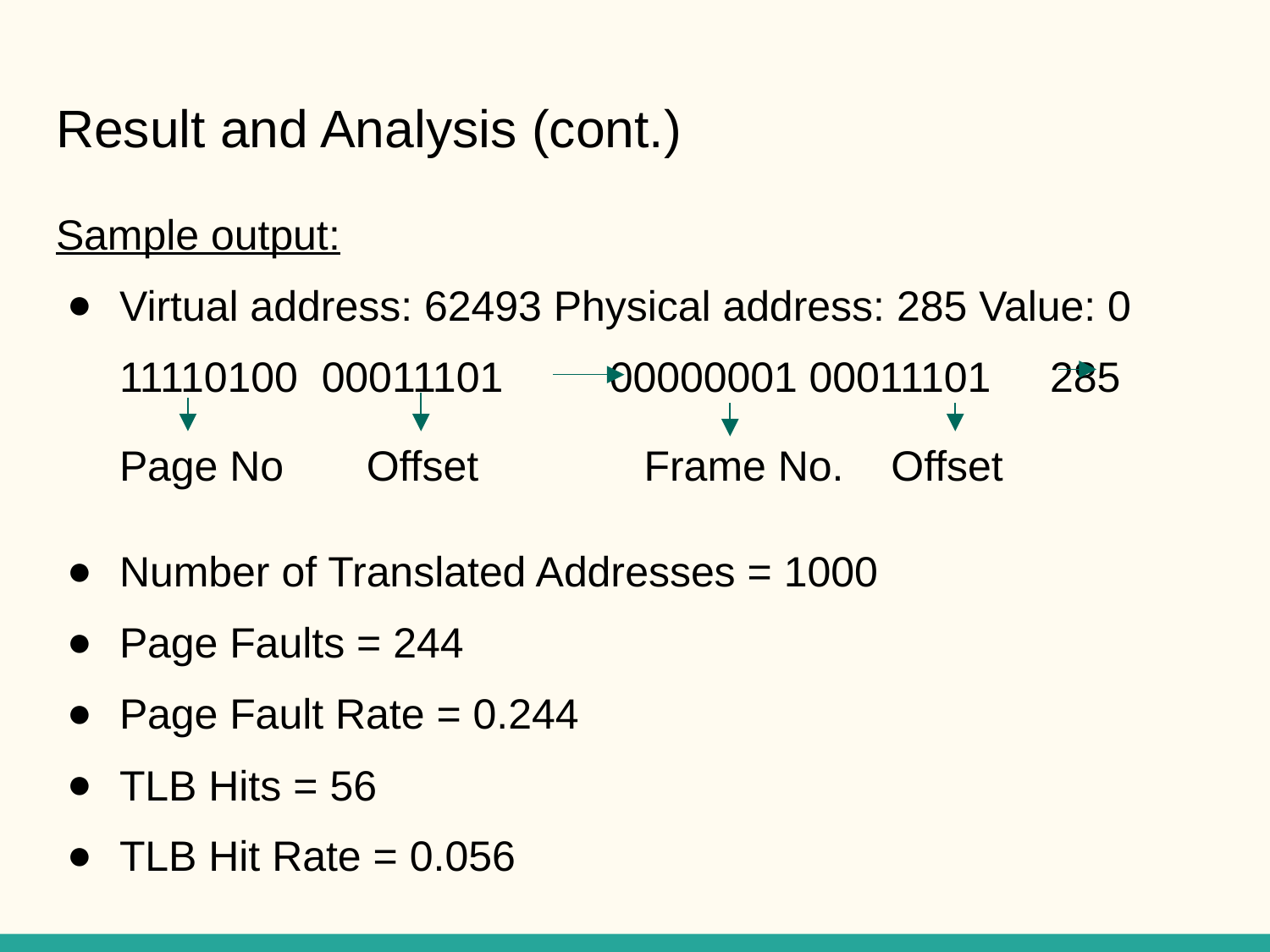

# Result and Analysis (cont.)
Sample output:
Virtual address: 62493 Physical address: 285 Value: 0
11110100  00011101         00000001 00011101     285

Page No       Offset              Frame No.    Offset

Number of Translated Addresses = 1000
Page Faults = 244
Page Fault Rate = 0.244
TLB Hits = 56
TLB Hit Rate = 0.056